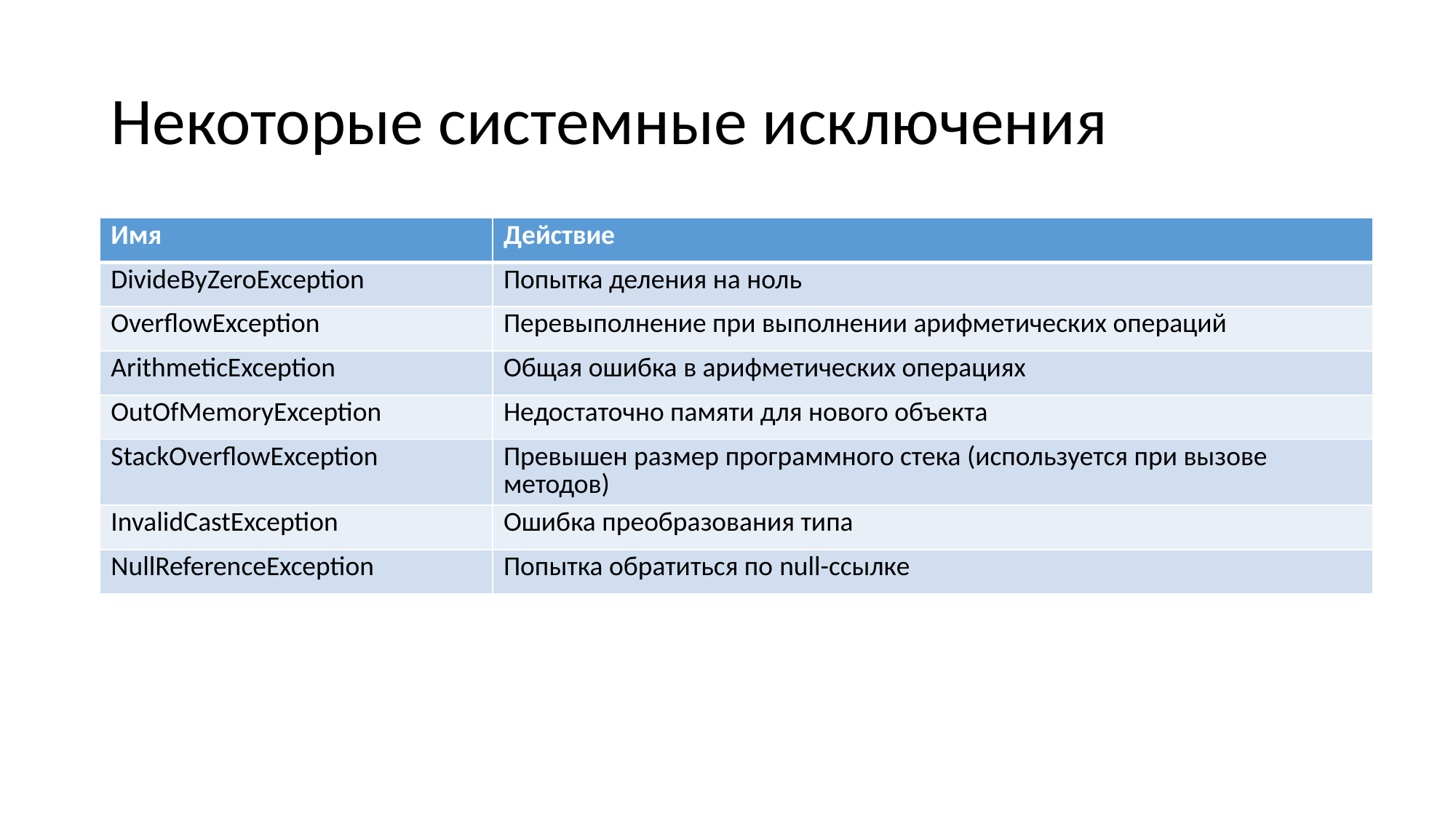

# Некоторые системные исключения
| Имя | Действие |
| --- | --- |
| DivideByZeroException | Попытка деления на ноль |
| OverflowException | Перевыполнение при выполнении арифметических операций |
| ArithmeticException | Общая ошибка в арифметических операциях |
| OutOfMemoryException | Недостаточно памяти для нового объекта |
| StackOverflowException | Превышен размер программного стека (используется при вызове методов) |
| InvalidCastException | Ошибка преобразования типа |
| NullReferenceException | Попытка обратиться по null-ссылке |